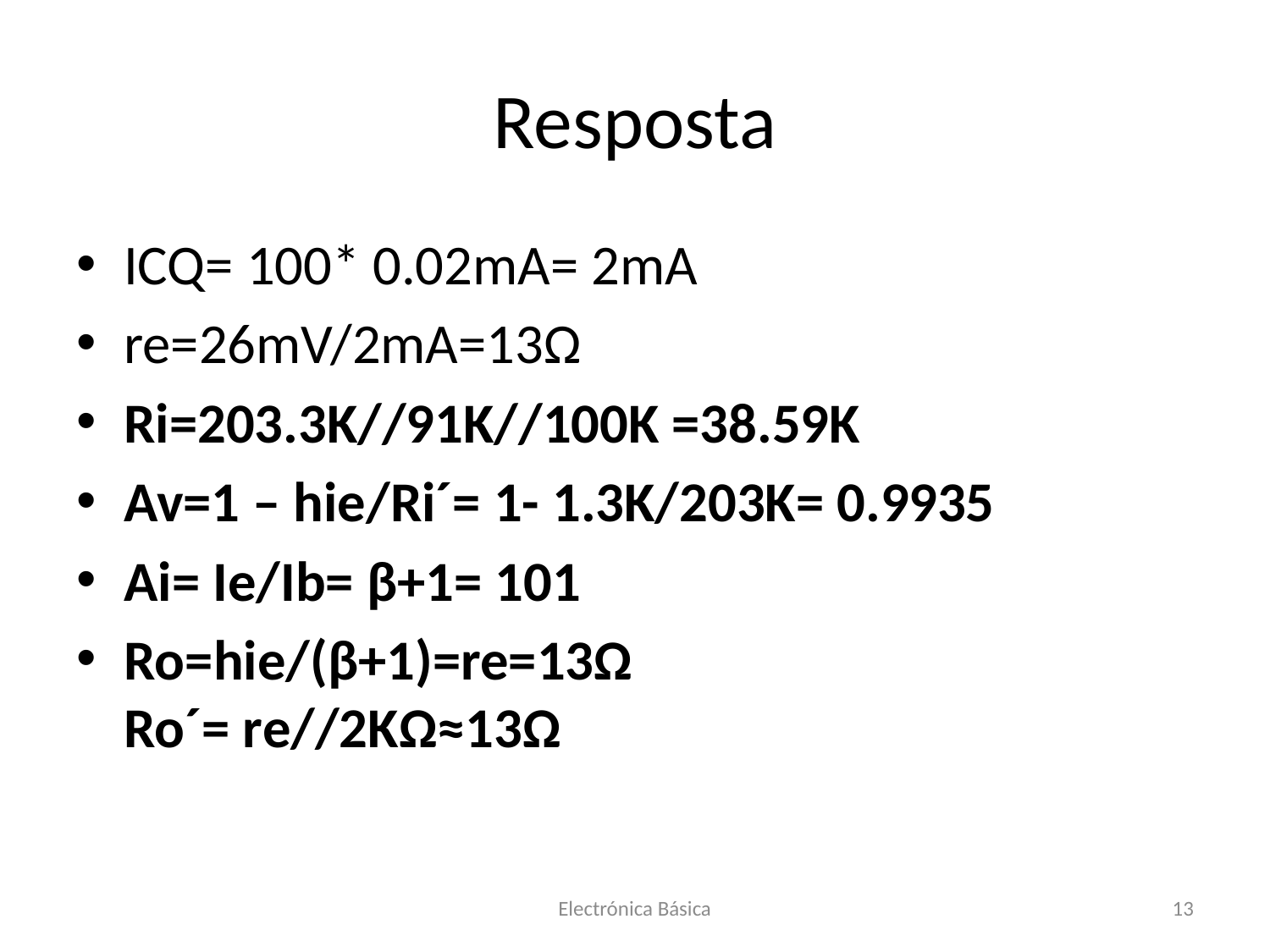

# Resposta
ICQ= 100* 0.02mA= 2mA
re=26mV/2mA=13Ω
Ri=203.3K//91K//100K =38.59K
Av=1 – hie/Ri´= 1- 1.3K/203K= 0.9935
Ai= Ie/Ib= β+1= 101
Ro=hie/(β+1)=re=13Ω		 		Ro´= re//2KΩ≈13Ω

Electrónica Básica
13